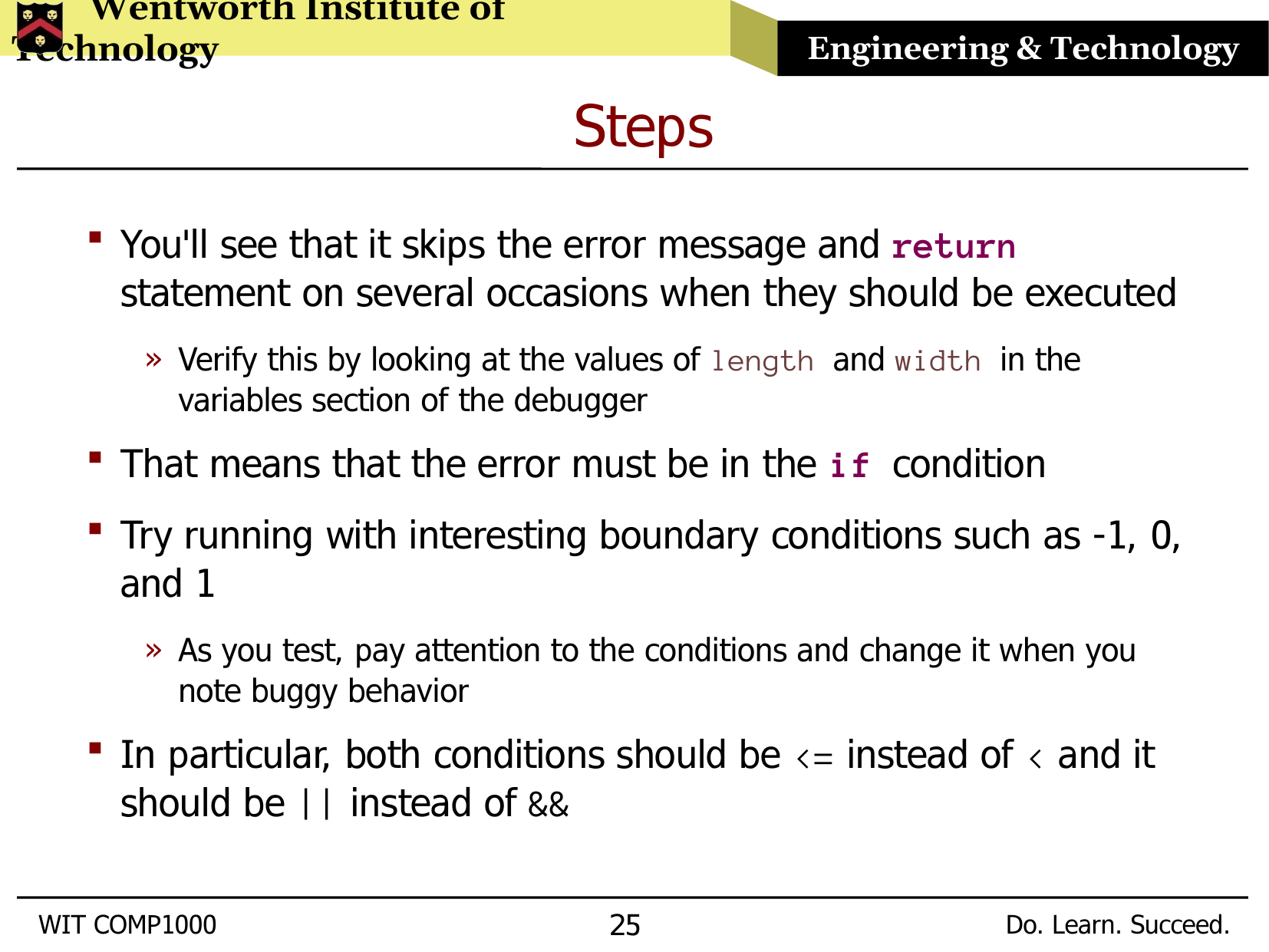

# Steps
You'll see that it skips the error message and return statement on several occasions when they should be executed
Verify this by looking at the values of length and width in the variables section of the debugger
That means that the error must be in the if condition
Try running with interesting boundary conditions such as -1, 0, and 1
As you test, pay attention to the conditions and change it when you note buggy behavior
In particular, both conditions should be <= instead of < and it should be || instead of &&